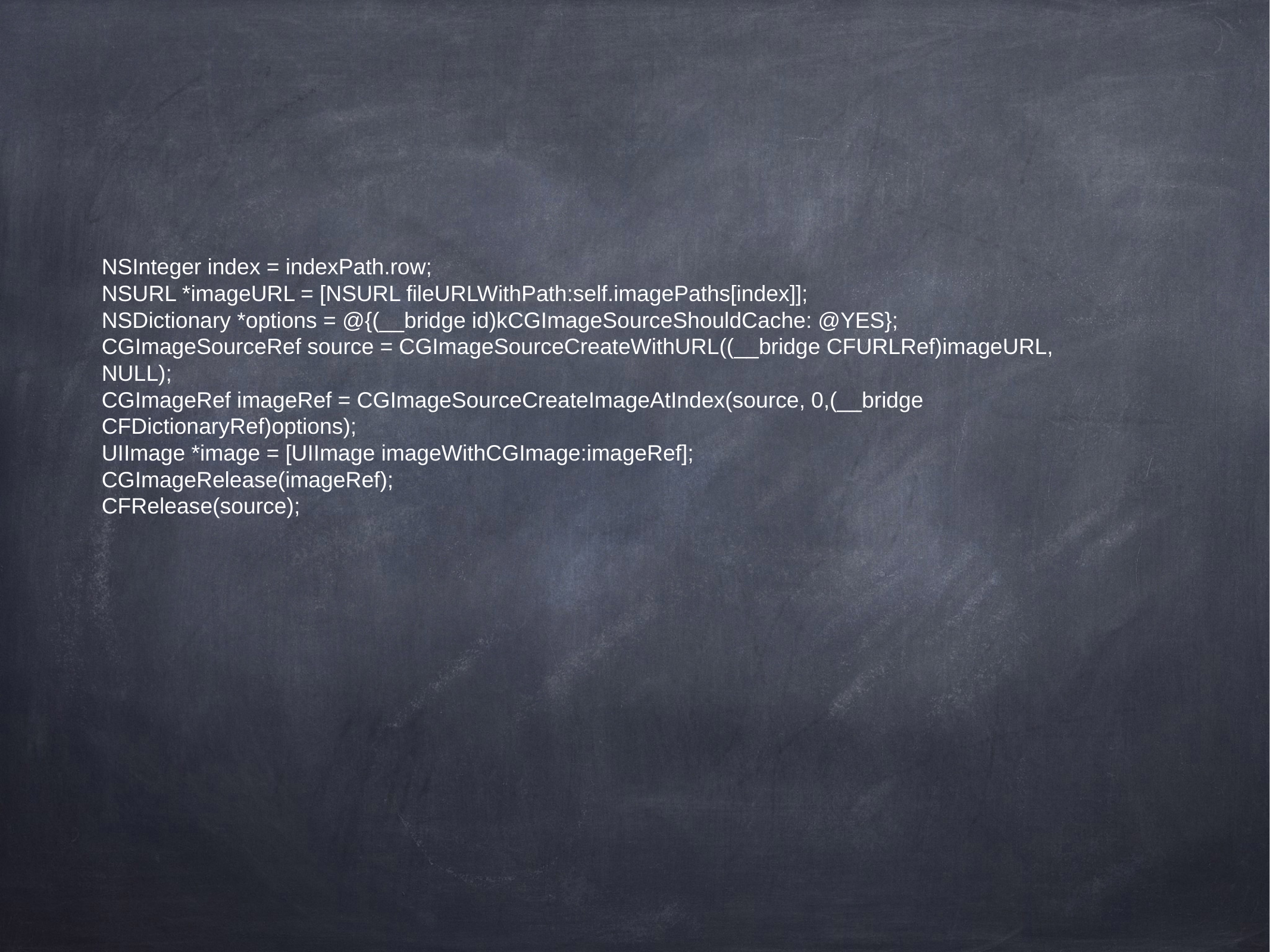

# NSInteger index = indexPath.row;
NSURL *imageURL = [NSURL fileURLWithPath:self.imagePaths[index]];
NSDictionary *options = @{(__bridge id)kCGImageSourceShouldCache: @YES};
CGImageSourceRef source = CGImageSourceCreateWithURL((__bridge CFURLRef)imageURL, NULL);
CGImageRef imageRef = CGImageSourceCreateImageAtIndex(source, 0,(__bridge CFDictionaryRef)options);
UIImage *image = [UIImage imageWithCGImage:imageRef];
CGImageRelease(imageRef);
CFRelease(source);